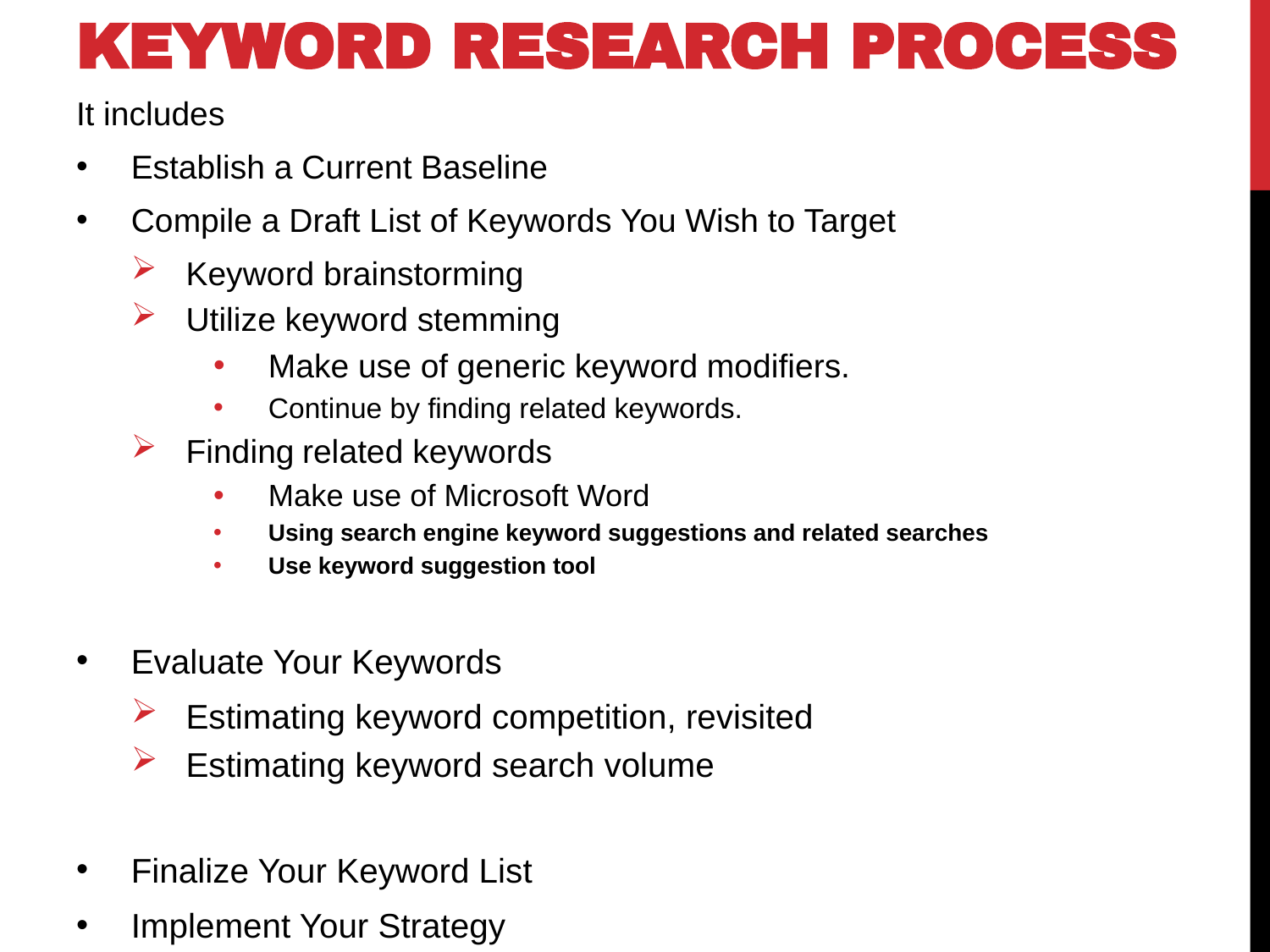

# Keyword Research Process
It includes
Establish a Current Baseline
Compile a Draft List of Keywords You Wish to Target
Keyword brainstorming
Utilize keyword stemming
Make use of generic keyword modifiers.
Continue by finding related keywords.
Finding related keywords
Make use of Microsoft Word
Using search engine keyword suggestions and related searches
Use keyword suggestion tool

Evaluate Your Keywords
Estimating keyword competition, revisited
Estimating keyword search volume

Finalize Your Keyword List
Implement Your Strategy